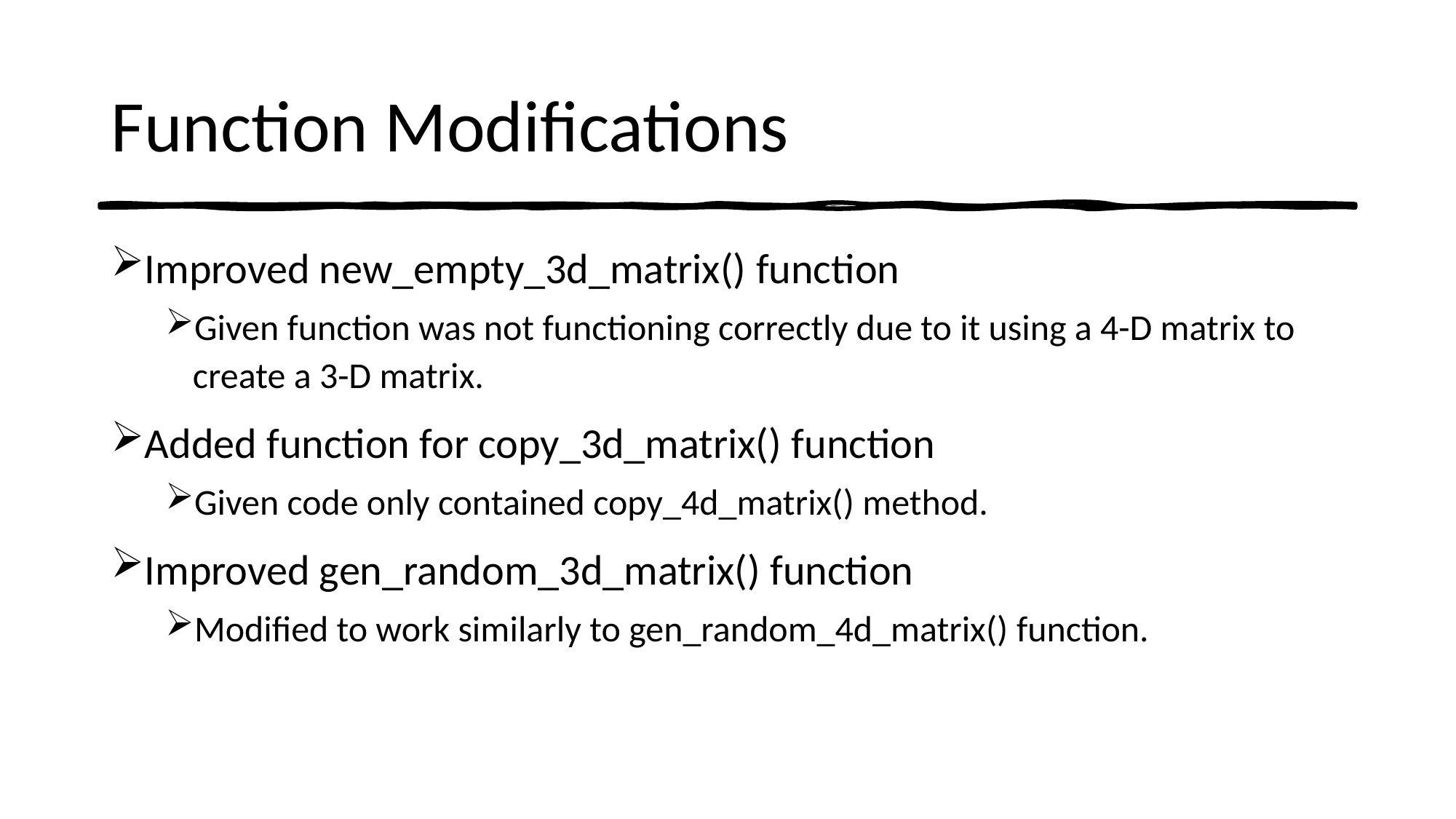

# Function Modifications
Improved new_empty_3d_matrix() function
Given function was not functioning correctly due to it using a 4-D matrix to create a 3-D matrix.
Added function for copy_3d_matrix() function
Given code only contained copy_4d_matrix() method.
Improved gen_random_3d_matrix() function
Modified to work similarly to gen_random_4d_matrix() function.